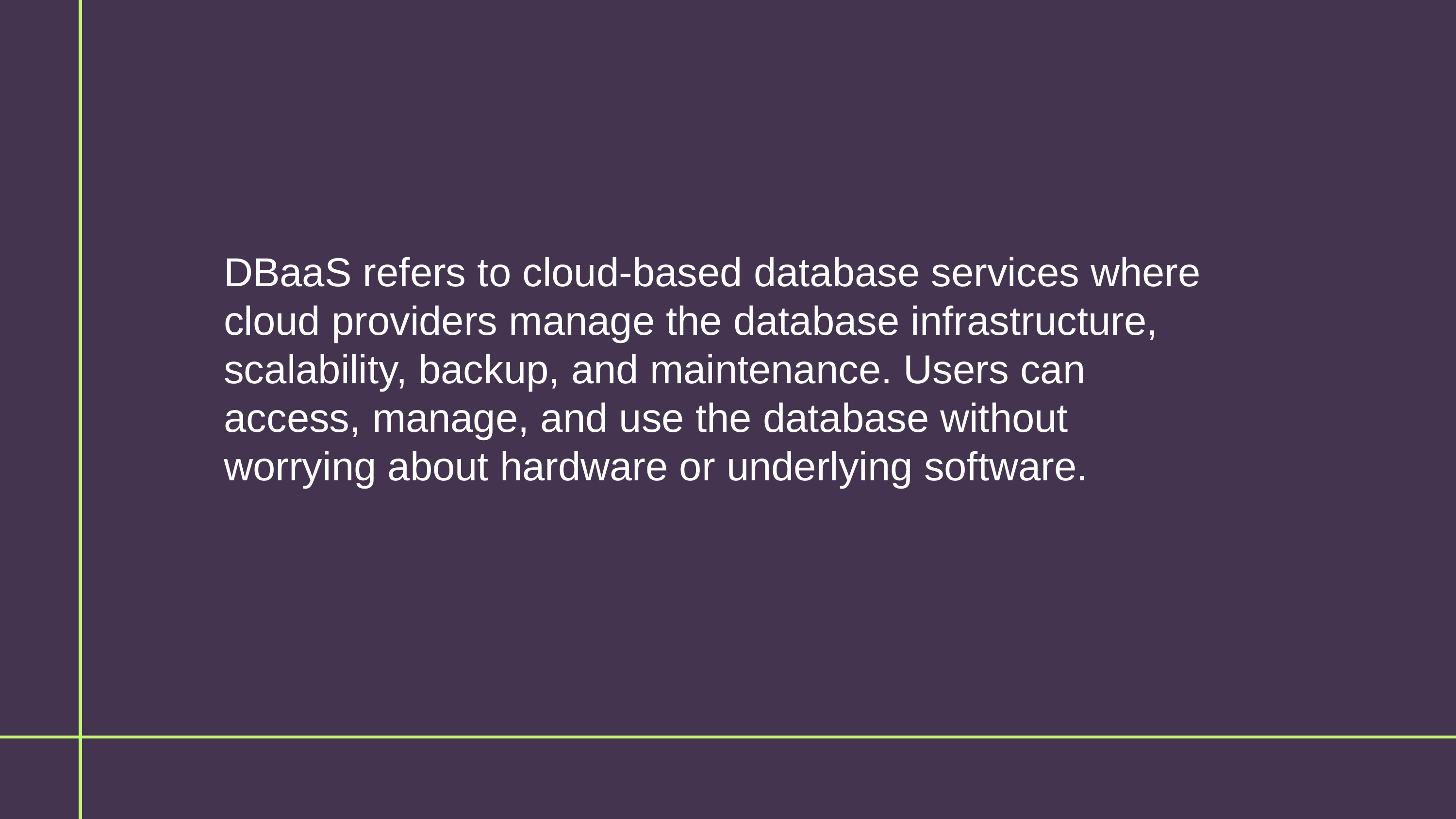

DBaaS refers to cloud-based database services where cloud providers manage the database infrastructure, scalability, backup, and maintenance. Users can access, manage, and use the database without worrying about hardware or underlying software.